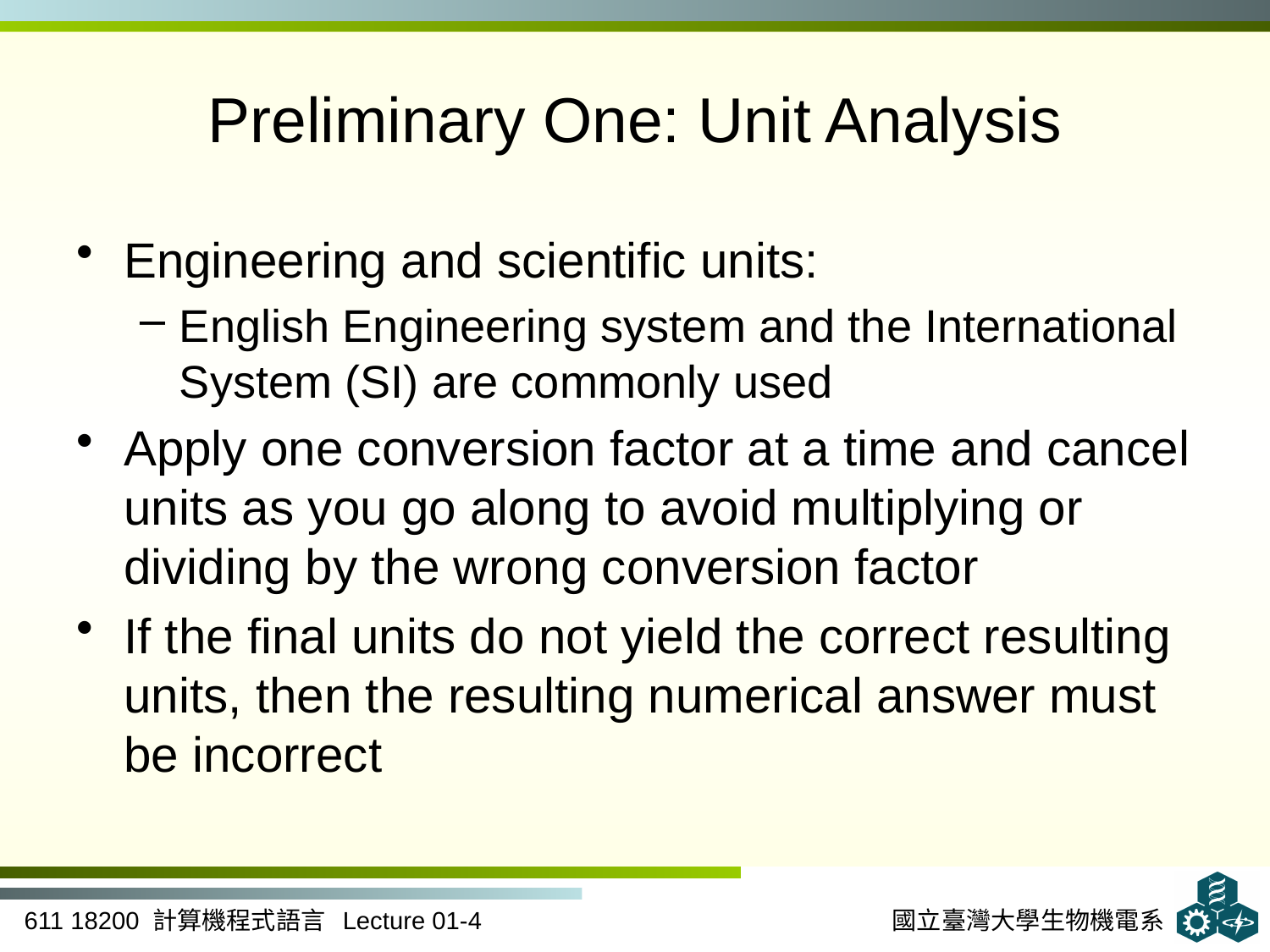

# Preliminary One: Unit Analysis
Engineering and scientific units:
English Engineering system and the International System (SI)‏ are commonly used
Apply one conversion factor at a time and cancel units as you go along to avoid multiplying or dividing by the wrong conversion factor
If the final units do not yield the correct resulting units, then the resulting numerical answer must be incorrect